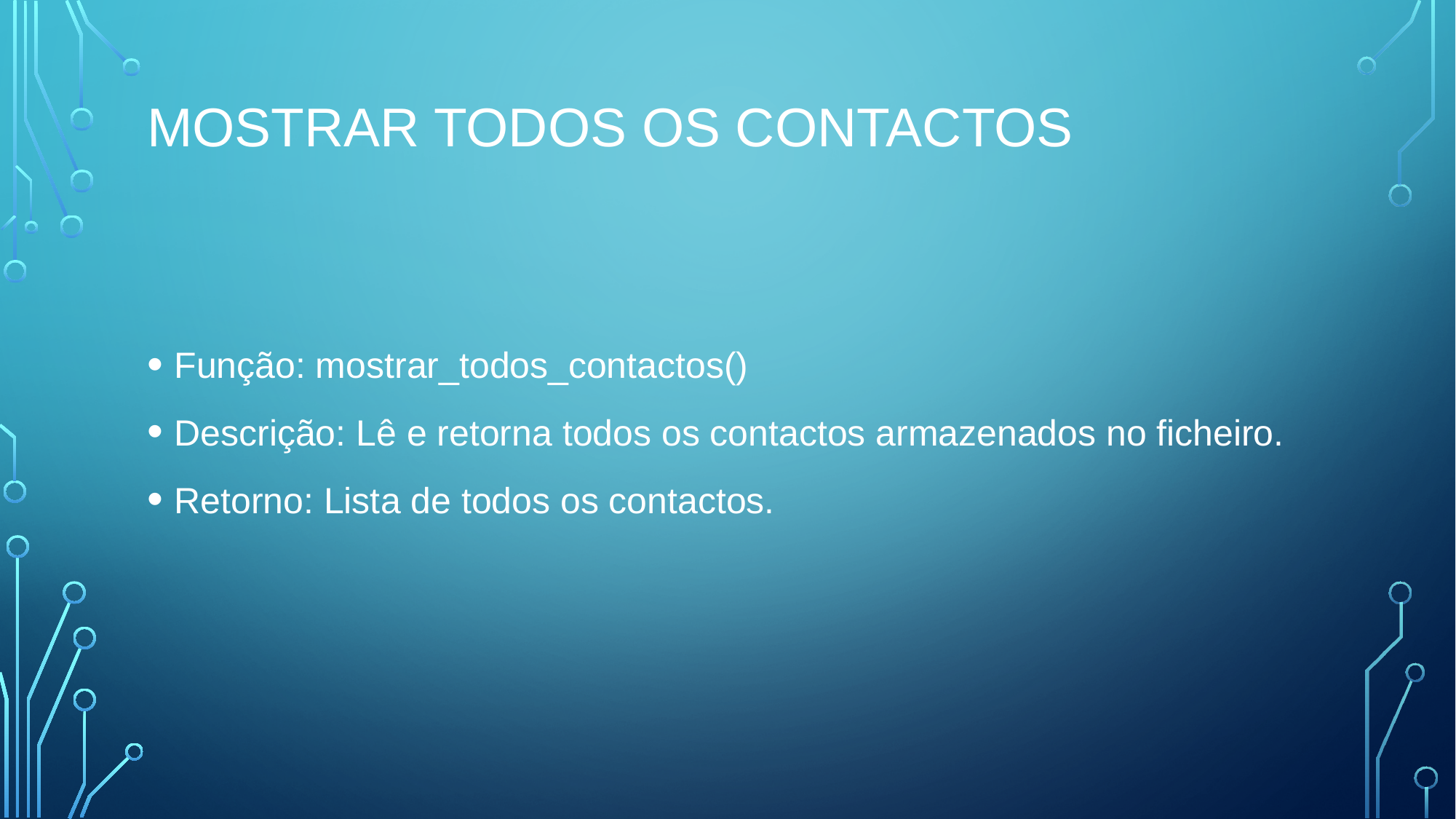

# Mostrar Todos os Contactos

Função: mostrar_todos_contactos()
Descrição: Lê e retorna todos os contactos armazenados no ficheiro.
Retorno: Lista de todos os contactos.